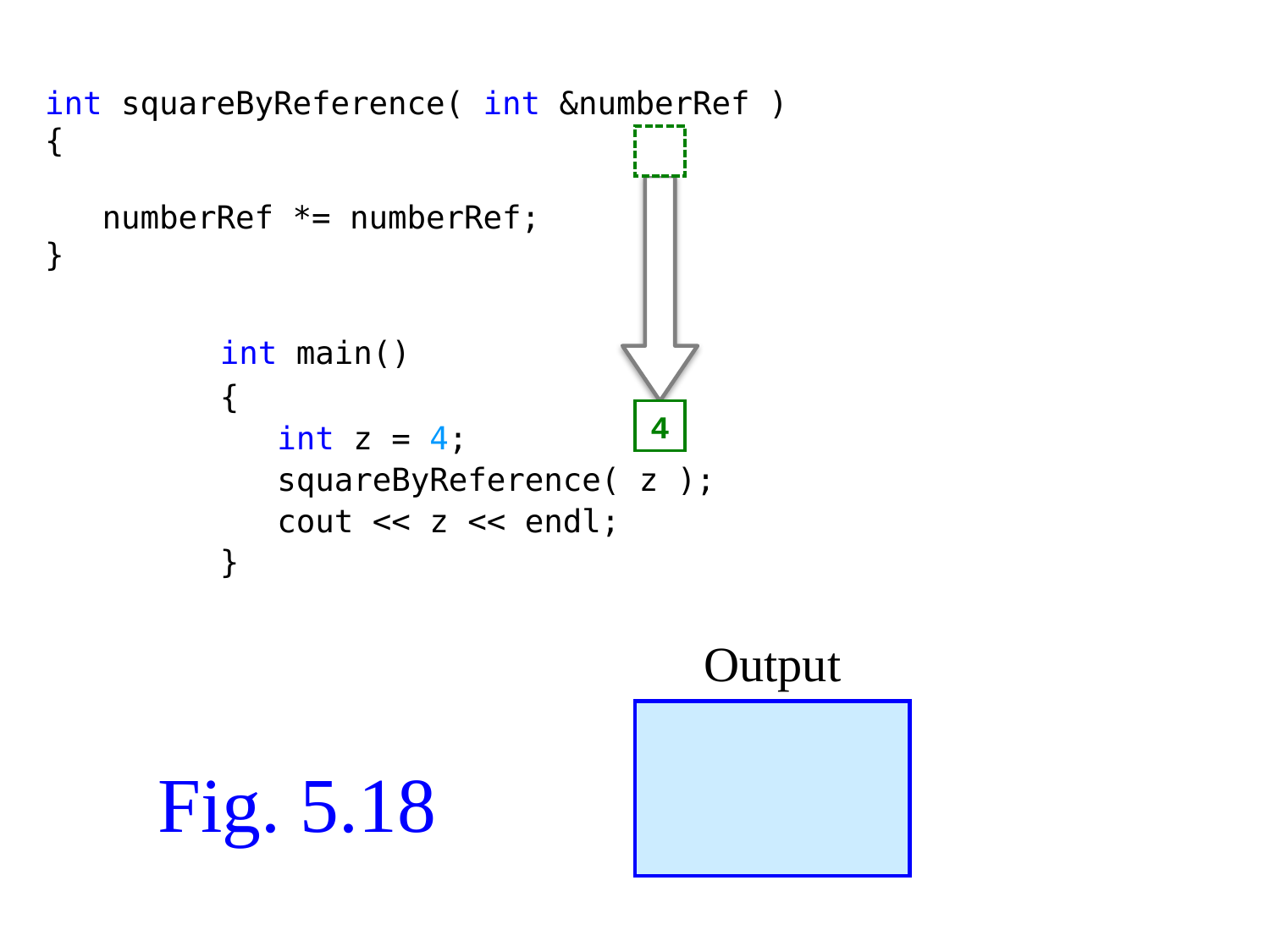

int squareByReference( int &numberRef )
{
   numberRef *= numberRef;
}

int main()
{
   int z = 4;
   squareByReference( z );
   cout << z << endl;
}
4

Output

# Fig. 5.18